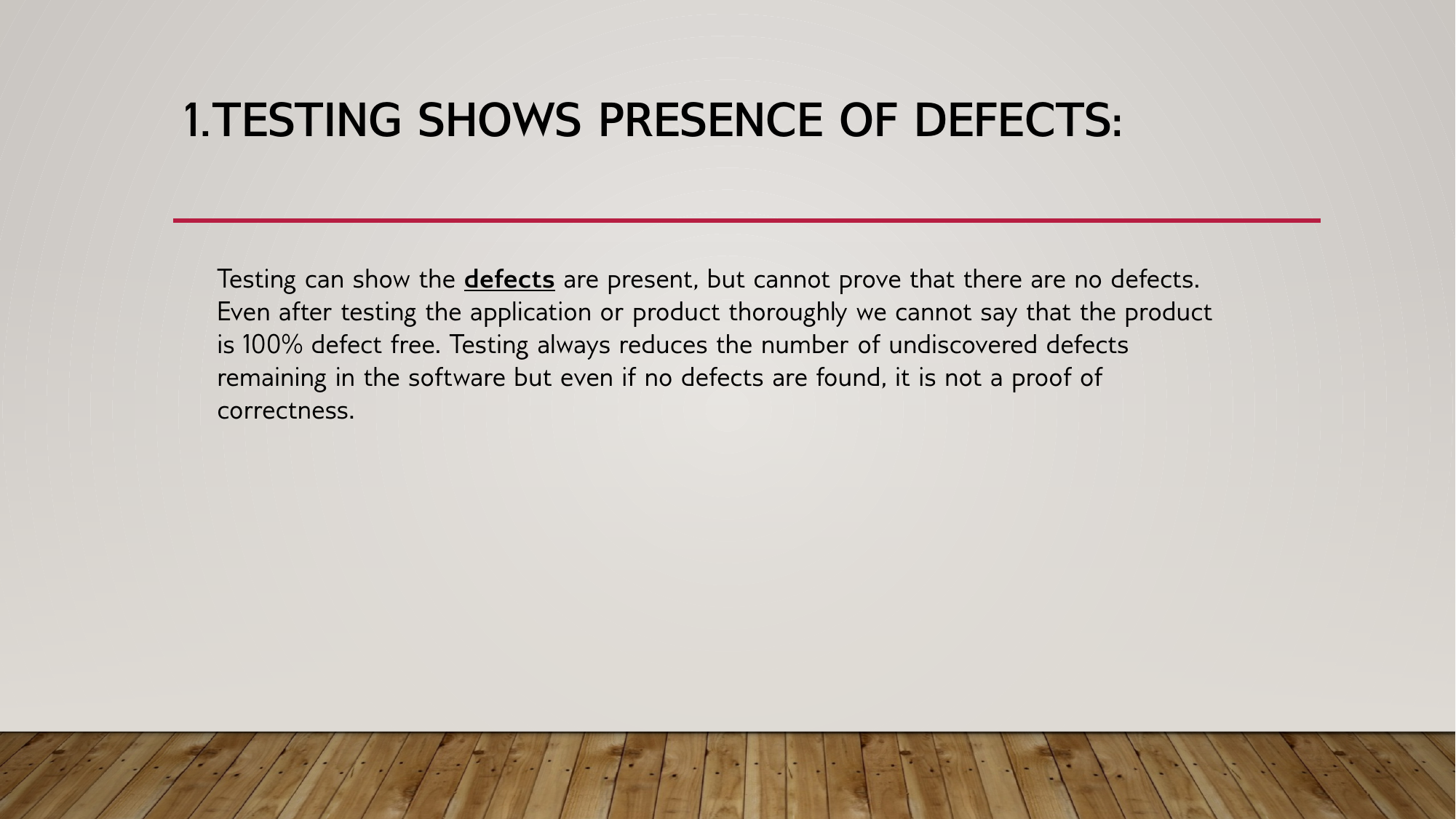

# 1.Testing shows presence of defects:
Testing can show the defects are present, but cannot prove that there are no defects. Even after testing the application or product thoroughly we cannot say that the product is 100% defect free. Testing always reduces the number of undiscovered defects remaining in the software but even if no defects are found, it is not a proof of correctness.